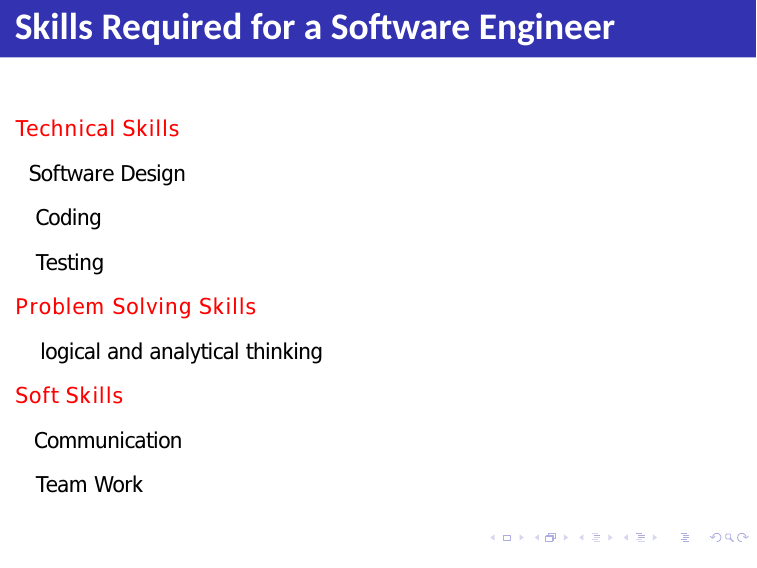

Skills Required for a Software Engineer
Technical Skills
  Software Design
   Coding
   Testing
Problem Solving Skills
    logical and analytical thinking
Soft Skills
   Communication
   Team Work

# Skills Required for a Software Engineer